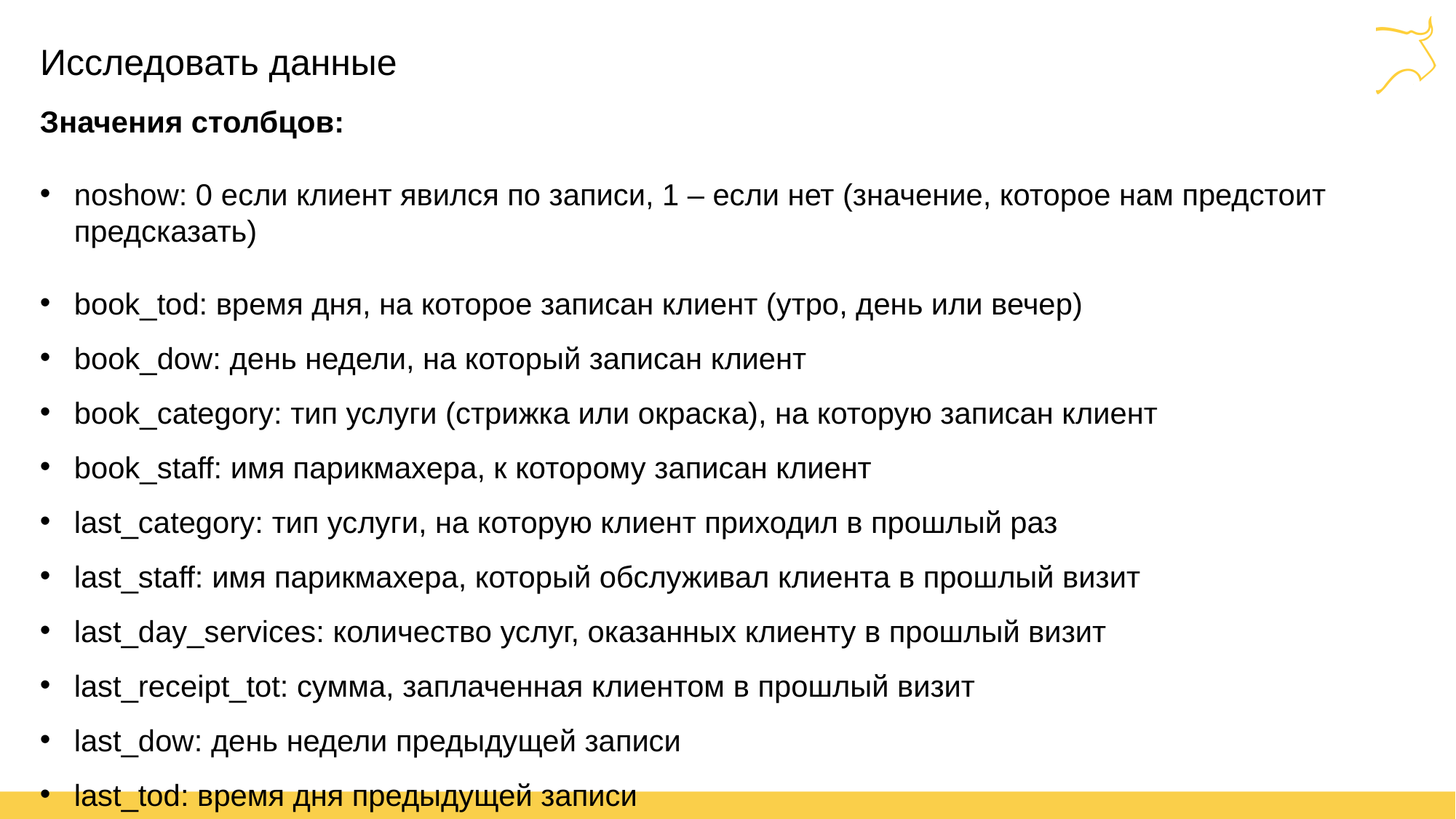

# Исследовать данные
Значения столбцов:

noshow: 0 если клиент явился по записи, 1 – если нет (значение, которое нам предстоит предсказать)

book_tod: время дня, на которое записан клиент (утро, день или вечер)
book_dow: день недели, на который записан клиент
book_category: тип услуги (стрижка или окраска), на которую записан клиент
book_staff: имя парикмахера, к которому записан клиент
last_category: тип услуги, на которую клиент приходил в прошлый раз
last_staff: имя парикмахера, который обслуживал клиента в прошлый визит
last_day_services: количество услуг, оказанных клиенту в прошлый визит
last_receipt_tot: сумма, заплаченная клиентом в прошлый визит
last_dow: день недели предыдущей записи
last_tod: время дня предыдущей записи